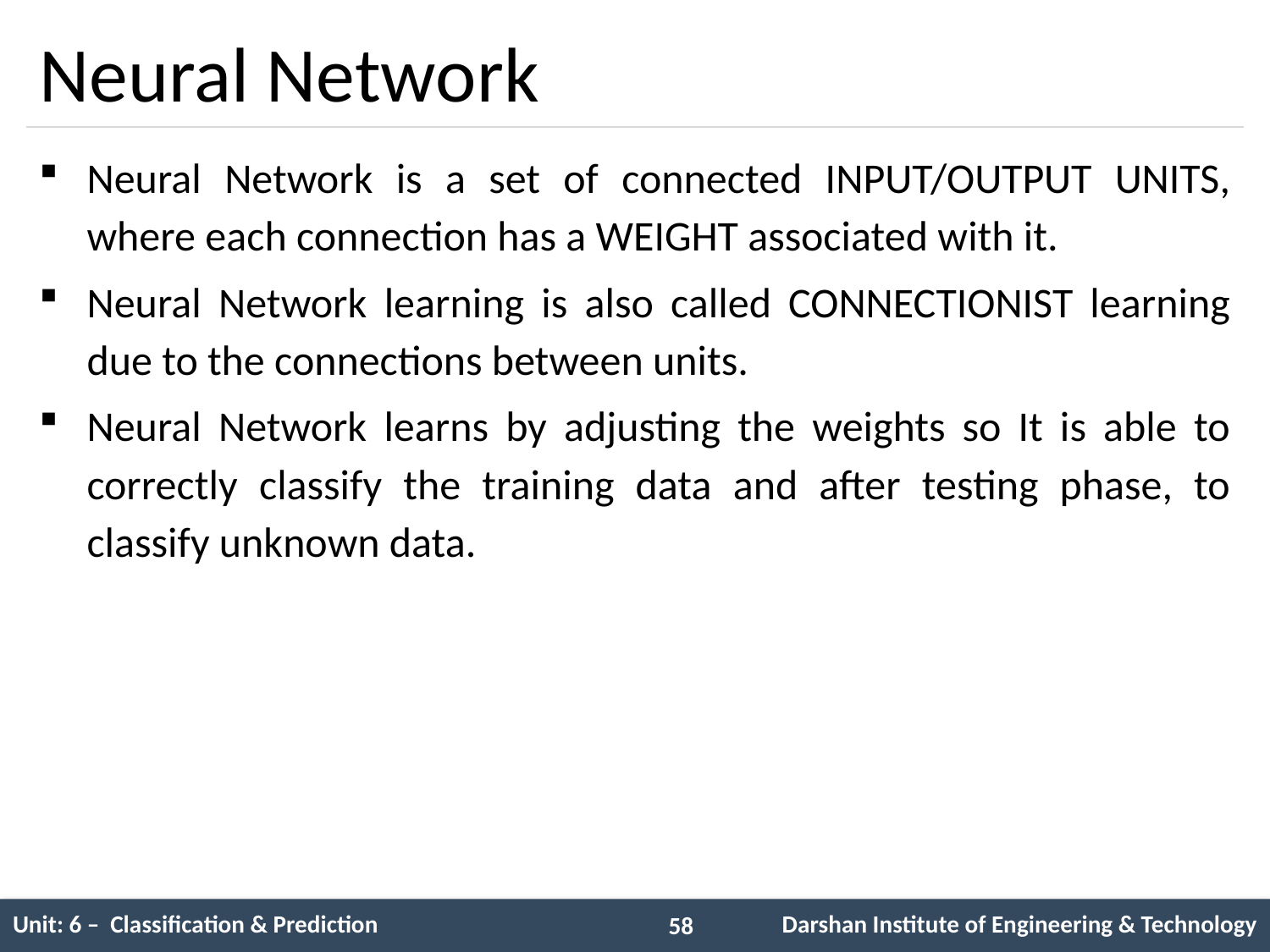

# Neural Network
Neural Network is a set of connected INPUT/OUTPUT UNITS, where each connection has a WEIGHT associated with it.
Neural Network learning is also called CONNECTIONIST learning due to the connections between units.
Neural Network learns by adjusting the weights so It is able to correctly classify the training data and after testing phase, to classify unknown data.